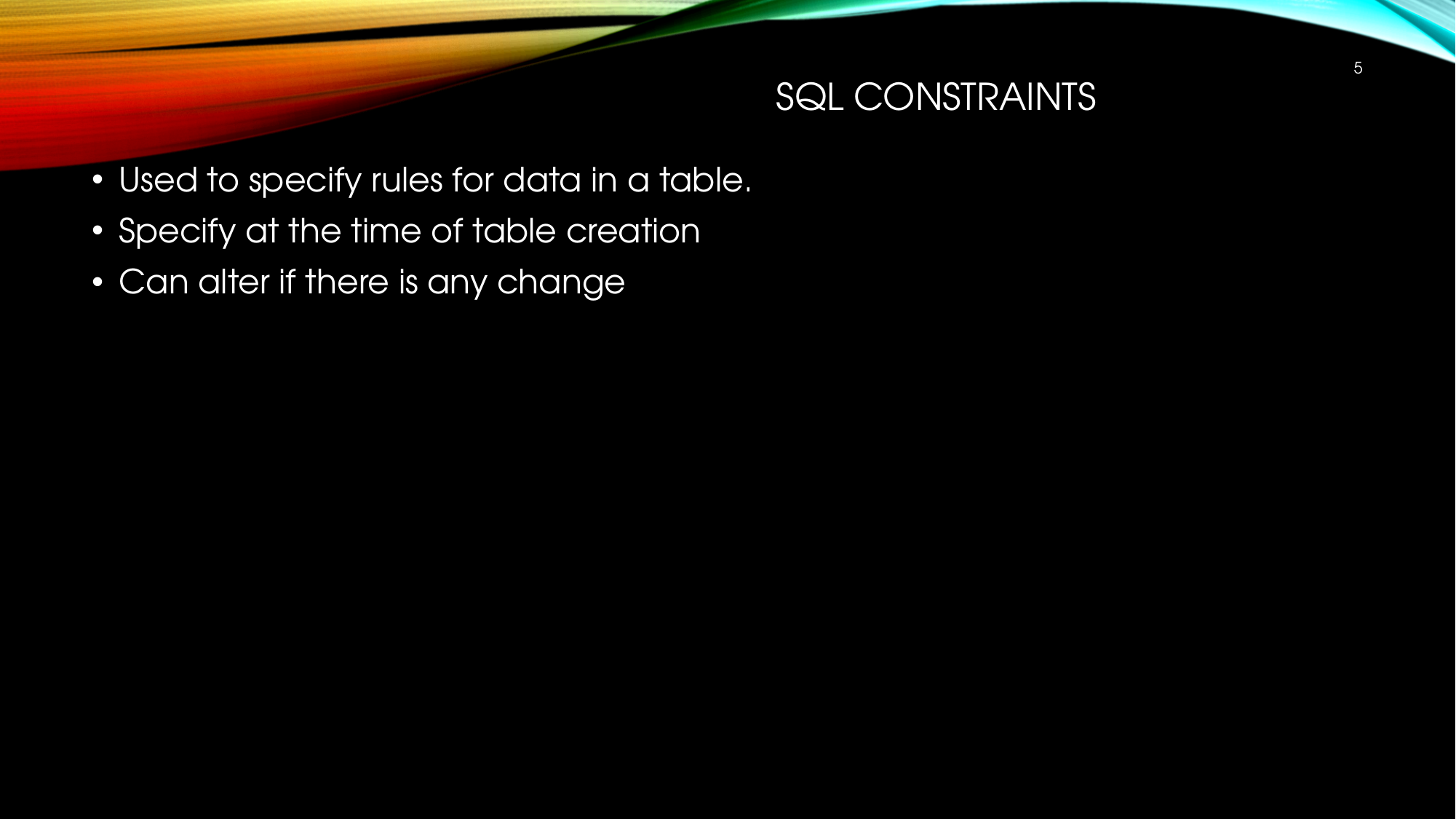

5
# SQL Constraints
Used to specify rules for data in a table.
Specify at the time of table creation
Can alter if there is any change